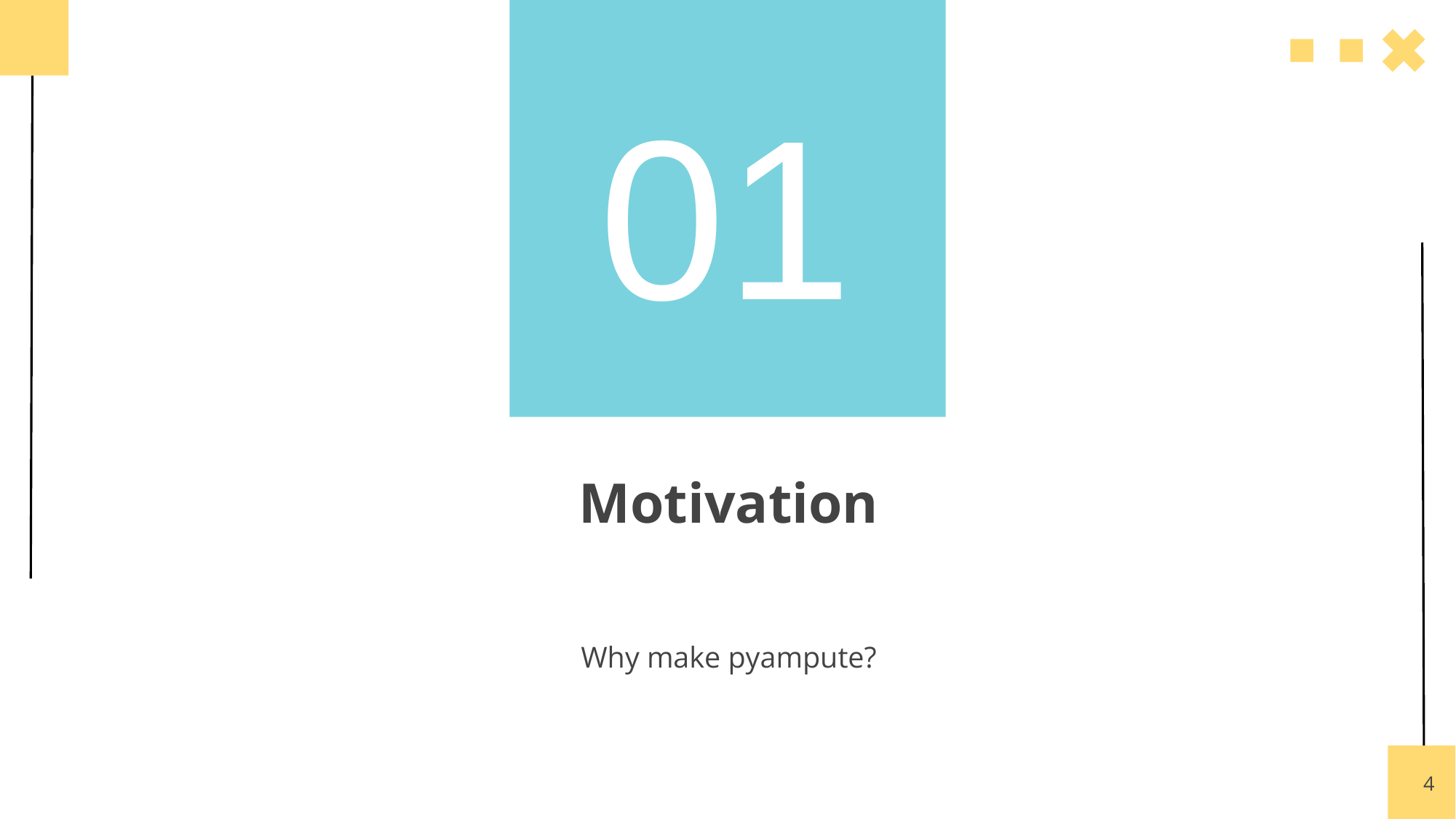

# 01
Motivation
Why make pyampute?

4